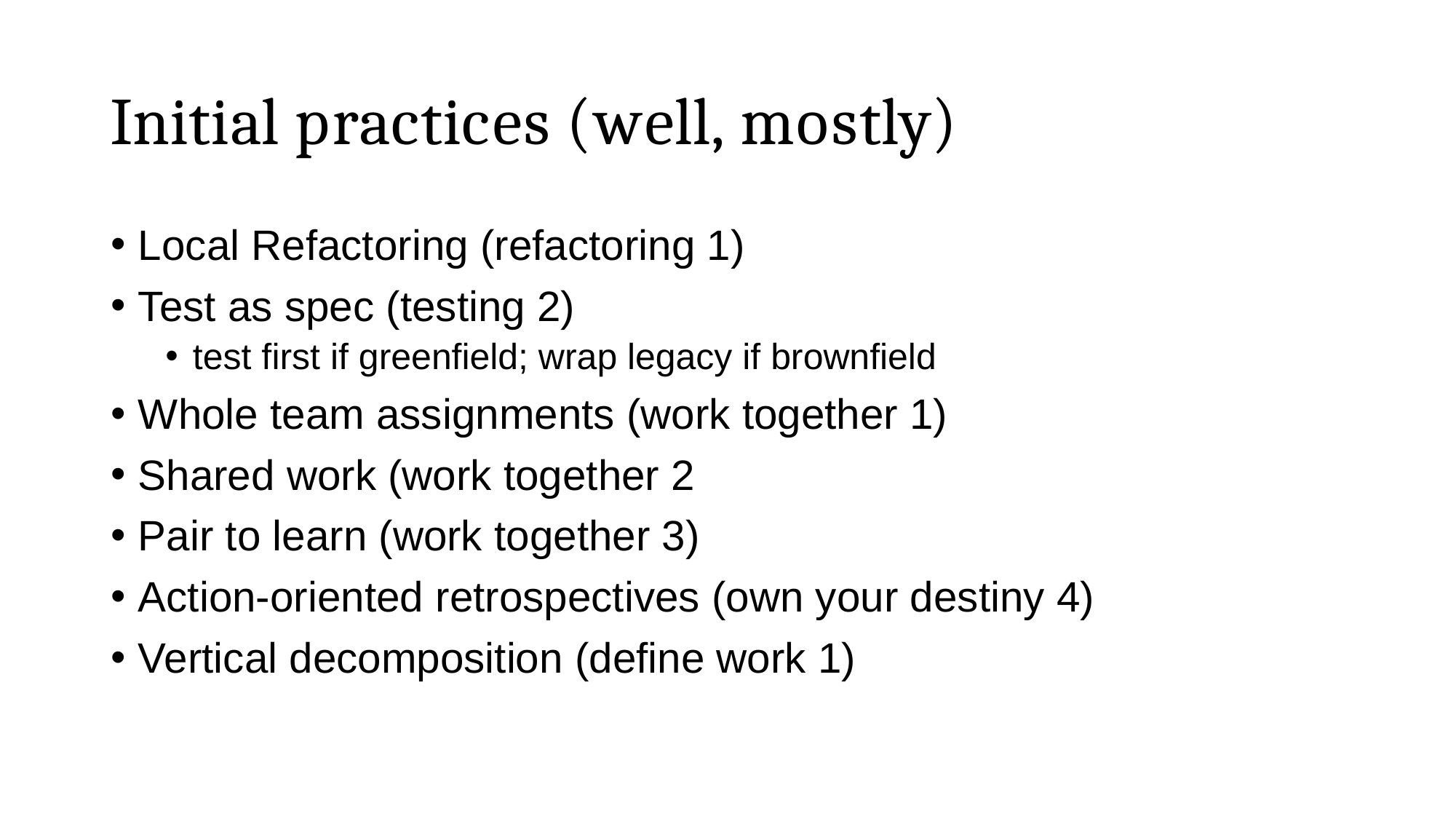

# Initial practices (well, mostly)
Local Refactoring (refactoring 1)
Test as spec (testing 2)
test first if greenfield; wrap legacy if brownfield
Whole team assignments (work together 1)
Shared work (work together 2
Pair to learn (work together 3)
Action-oriented retrospectives (own your destiny 4)
Vertical decomposition (define work 1)